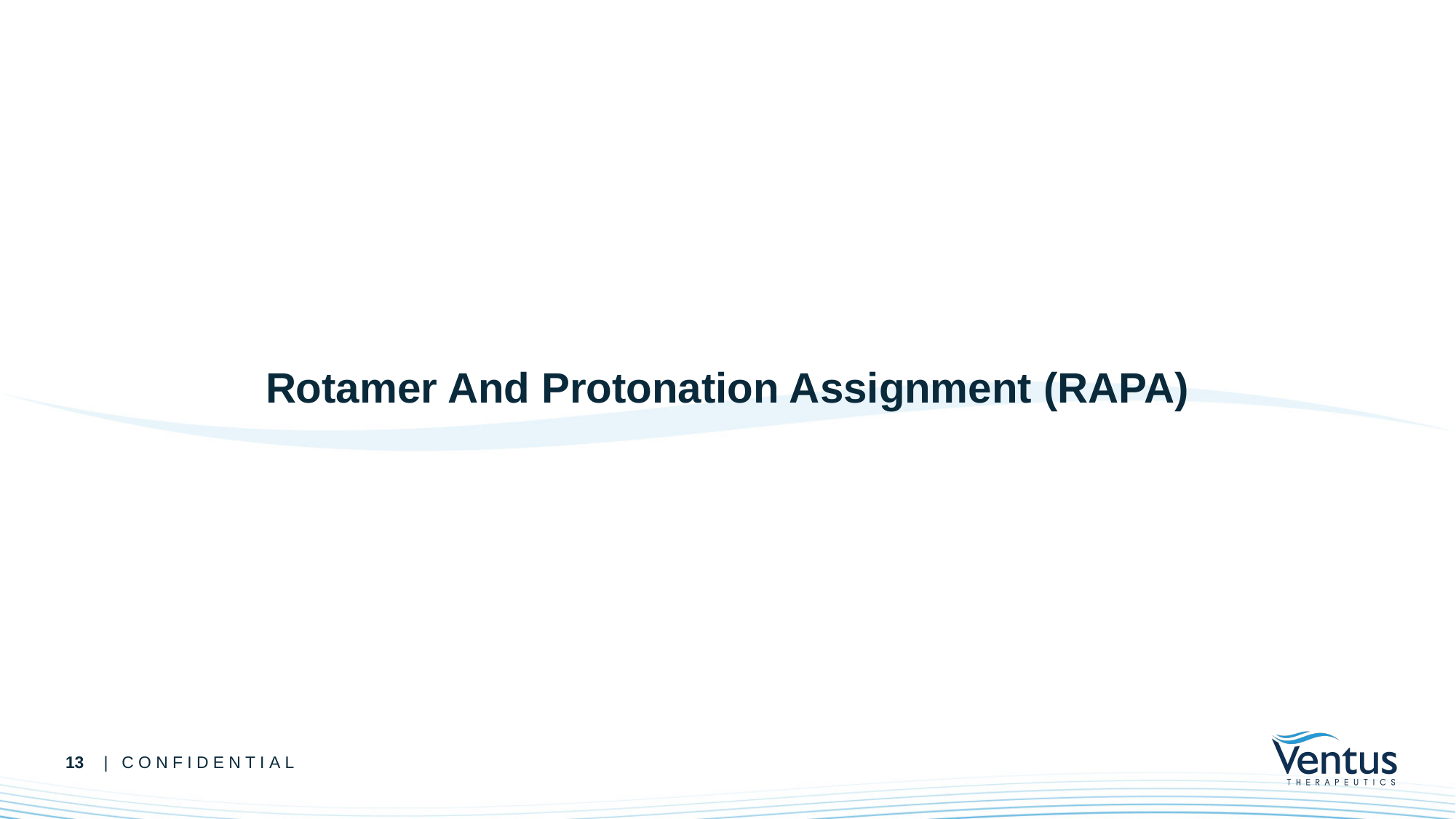

# Rotamer And Protonation Assignment (RAPA)
13
| CONFIDENTIAL